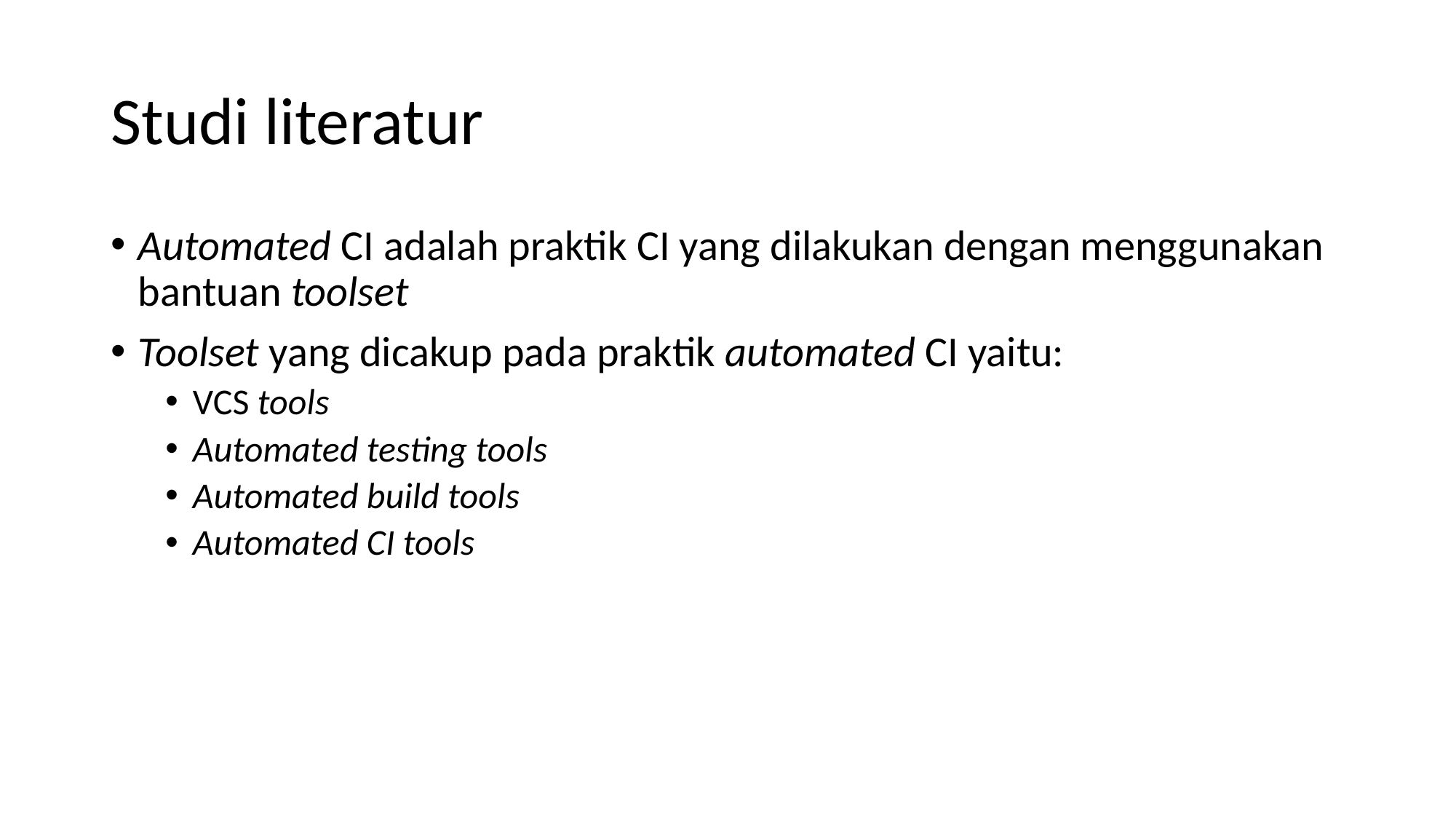

# Studi literatur
Automated CI adalah praktik CI yang dilakukan dengan menggunakan bantuan toolset
Toolset yang dicakup pada praktik automated CI yaitu:
VCS tools
Automated testing tools
Automated build tools
Automated CI tools